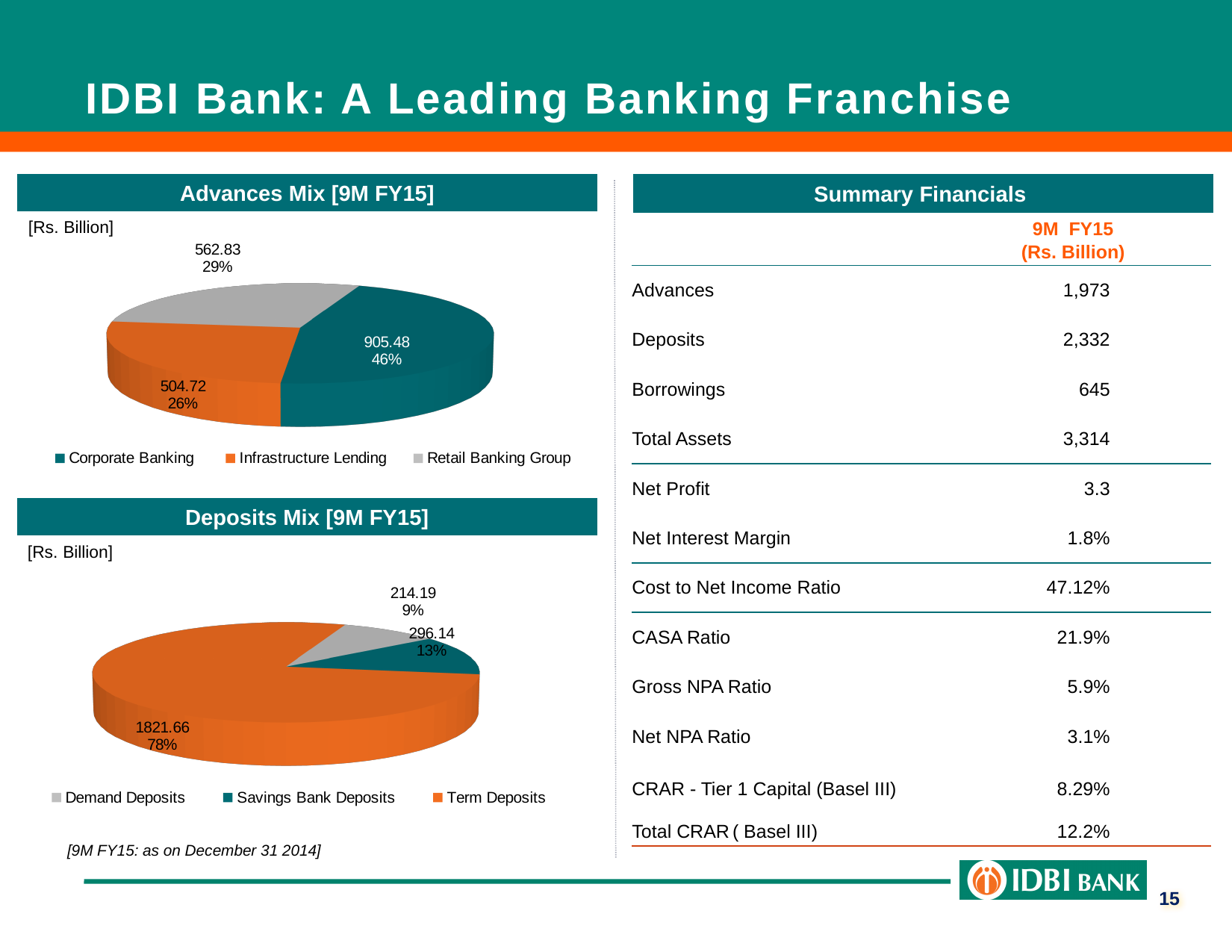

IDBI Bank: A Leading Banking Franchise
Advances Mix [9M FY15]
Summary Financials
[Rs. Billion]
|  | 9M FY15 (Rs. Billion) |
| --- | --- |
| Advances | 1,973 |
| Deposits | 2,332 |
| Borrowings | 645 |
| Total Assets | 3,314 |
| Net Profit | 3.3 |
| Net Interest Margin | 1.8% |
| Cost to Net Income Ratio | 47.12% |
| CASA Ratio | 21.9% |
| Gross NPA Ratio | 5.9% |
| Net NPA Ratio | 3.1% |
| CRAR - Tier 1 Capital (Basel III) | 8.29% |
| Total CRAR ( Basel III) | 12.2% |

[unsupported chart]

Deposits Mix [9M FY15]
[Rs. Billion]

[unsupported chart]

[9M FY15: as on December 31 2014]
15